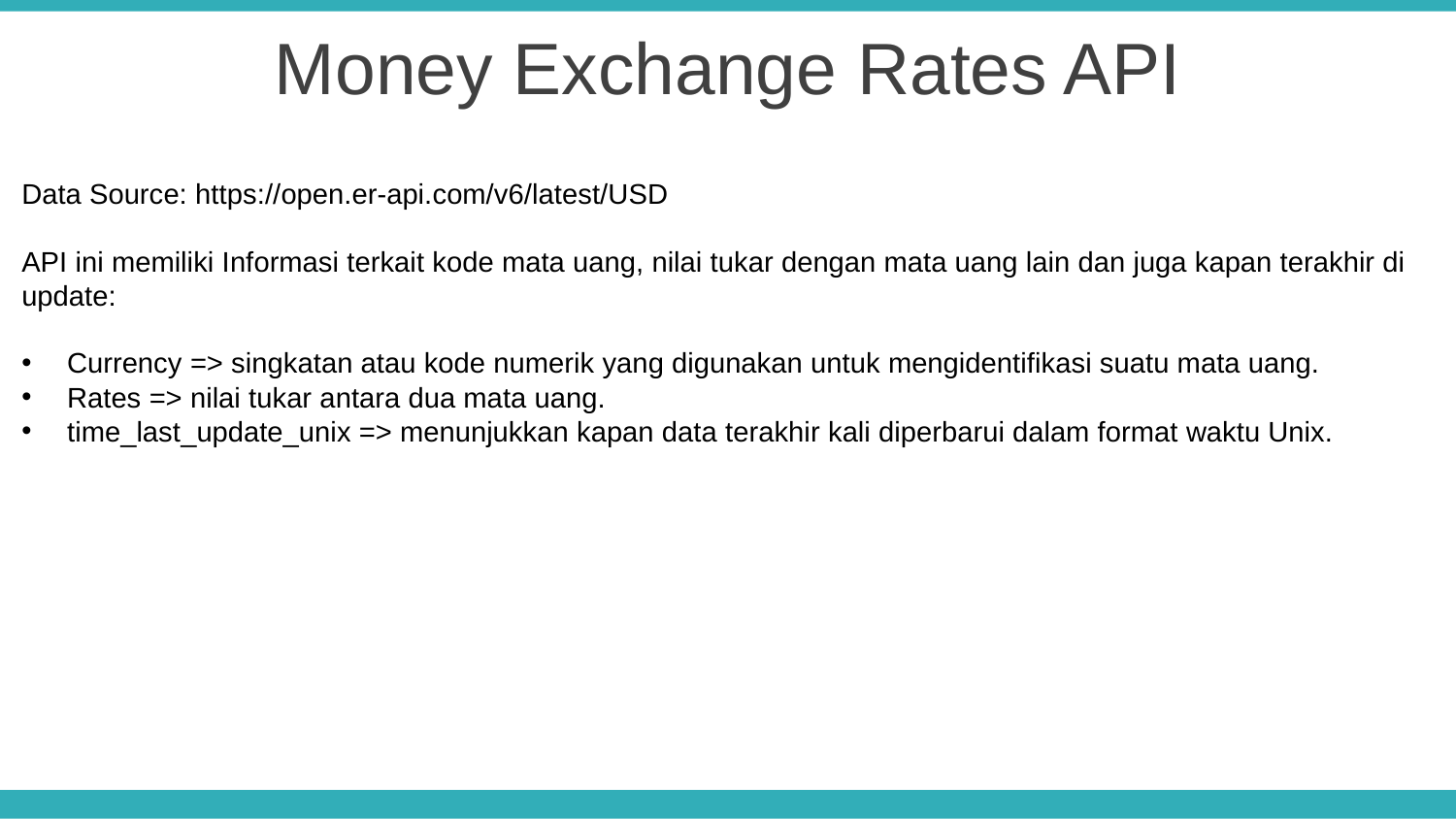

Money Exchange Rates API
Data Source: https://open.er-api.com/v6/latest/USD

API ini memiliki Informasi terkait kode mata uang, nilai tukar dengan mata uang lain dan juga kapan terakhir di
update:

Currency => singkatan atau kode numerik yang digunakan untuk mengidentifikasi suatu mata uang.
Rates => nilai tukar antara dua mata uang.
time_last_update_unix => menunjukkan kapan data terakhir kali diperbarui dalam format waktu Unix.